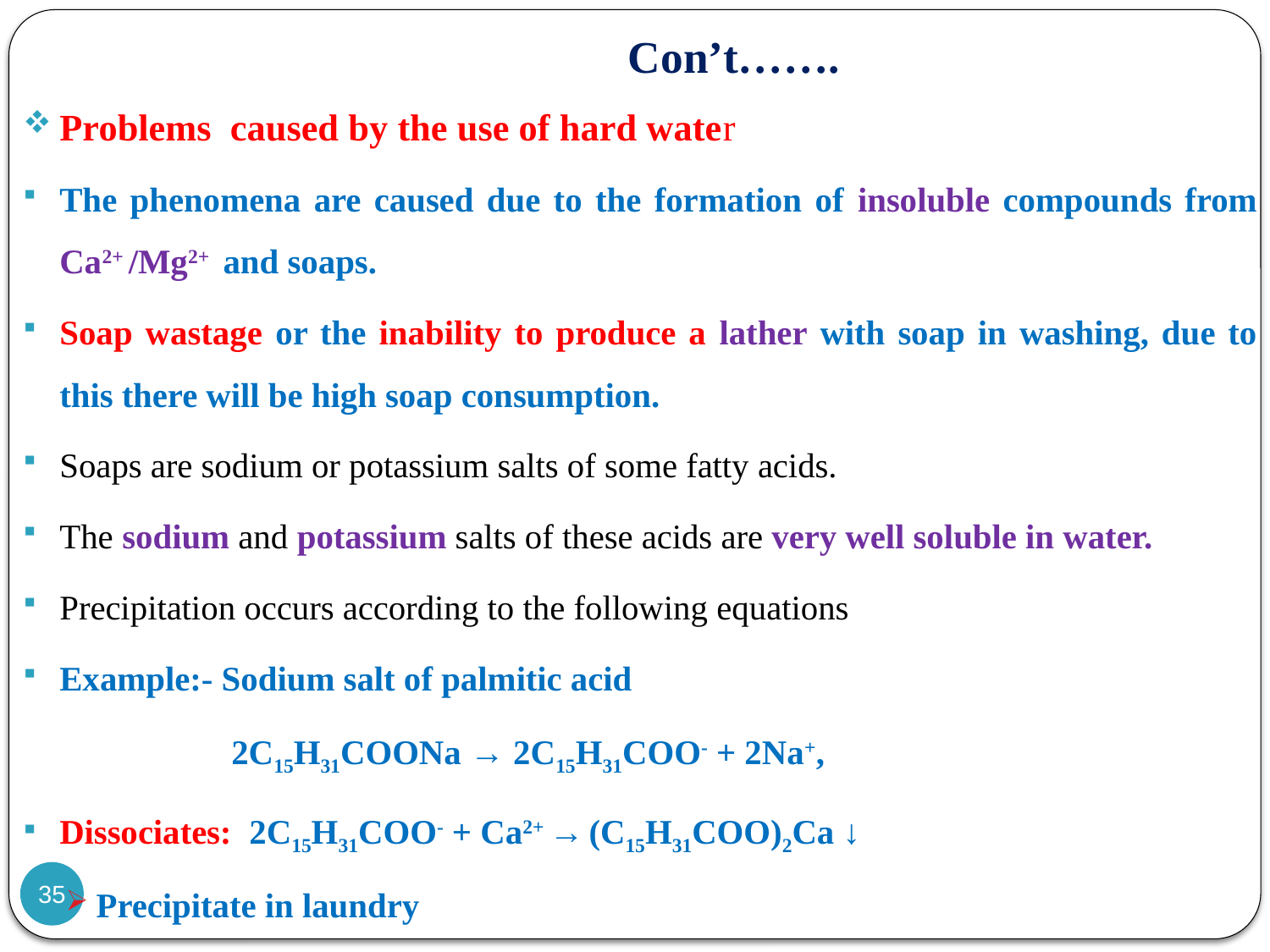

# Con’t…….
Problems  caused by the use of hard water
The phenomena are caused due to the formation of insoluble compounds from Ca2+ /Mg2+  and soaps.
Soap wastage or the inability to produce a lather with soap in washing, due to this there will be high soap consumption.
Soaps are sodium or potassium salts of some fatty acids.
The sodium and potassium salts of these acids are very well soluble in water.
Precipitation occurs according to the following equations
Example:- Sodium salt of palmitic acid
                        2C15H31COONa → 2C15H31COO- + 2Na+,
Dissociates:  2C15H31COO- + Ca2+ → (C15H31COO)2Ca ↓
Precipitate in laundry

35